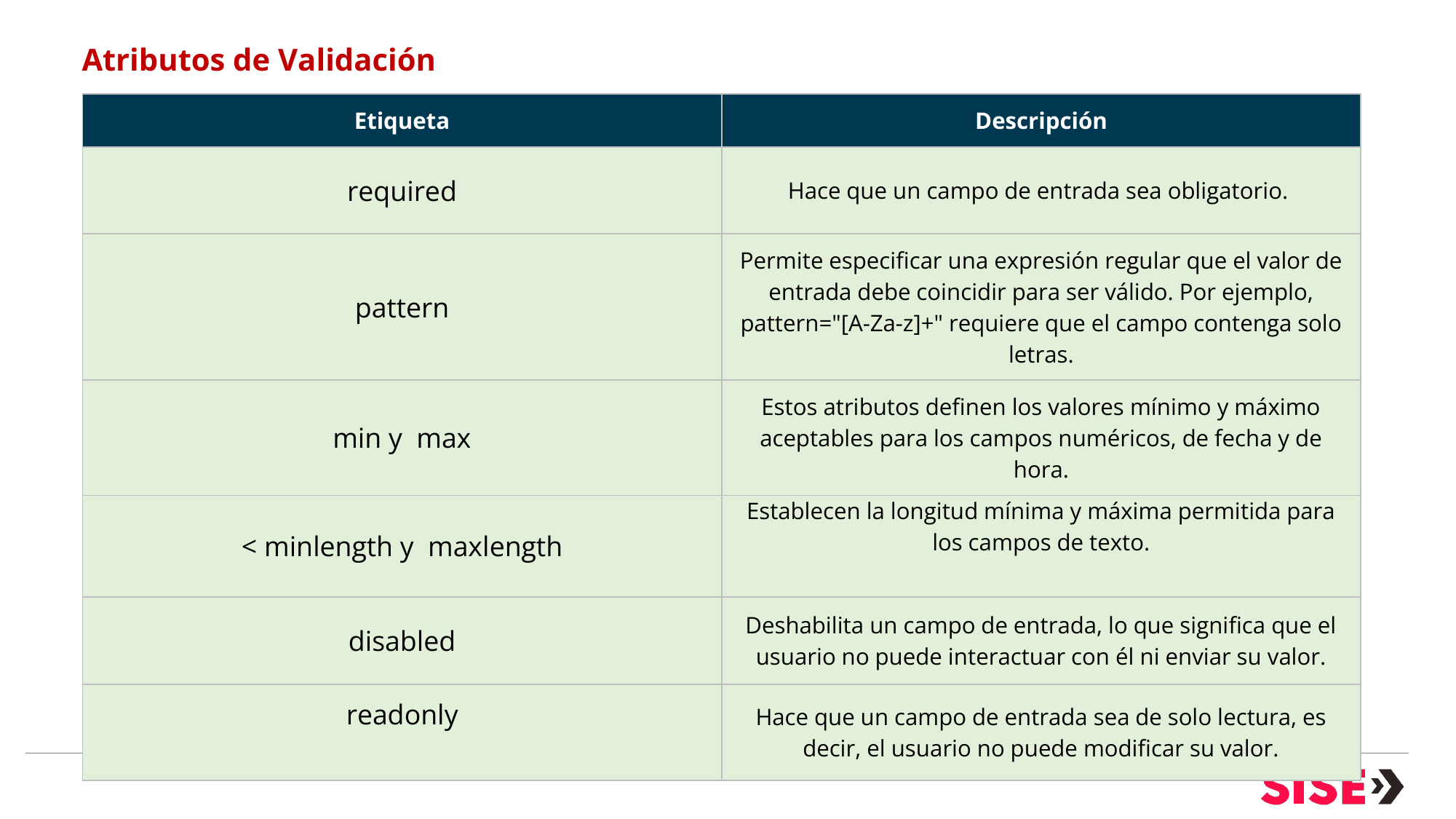

Atributos de Validación
| Etiqueta | Descripción |
| --- | --- |
| required | Hace que un campo de entrada sea obligatorio. |
| pattern | Permite especificar una expresión regular que el valor de entrada debe coincidir para ser válido. Por ejemplo, pattern="[A-Za-z]+" requiere que el campo contenga solo letras. |
| min y max | Estos atributos definen los valores mínimo y máximo aceptables para los campos numéricos, de fecha y de hora. |
| < minlength y maxlength | Establecen la longitud mínima y máxima permitida para los campos de texto. |
| disabled | Deshabilita un campo de entrada, lo que significa que el usuario no puede interactuar con él ni enviar su valor. |
| readonly | Hace que un campo de entrada sea de solo lectura, es decir, el usuario no puede modificar su valor. |